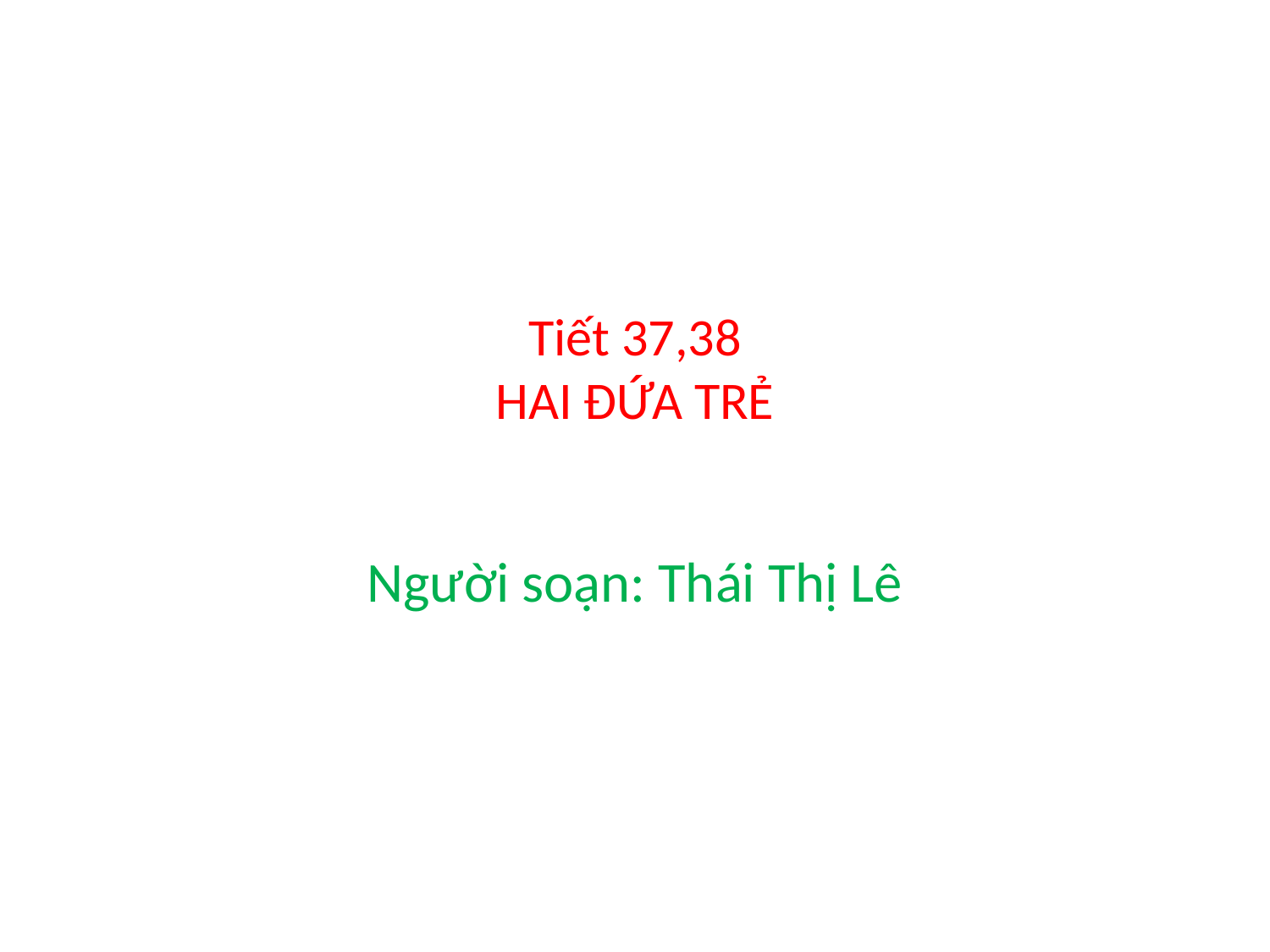

# Tiết 37,38 HAI ĐỨA TRẺ
Người soạn: Thái Thị Lê